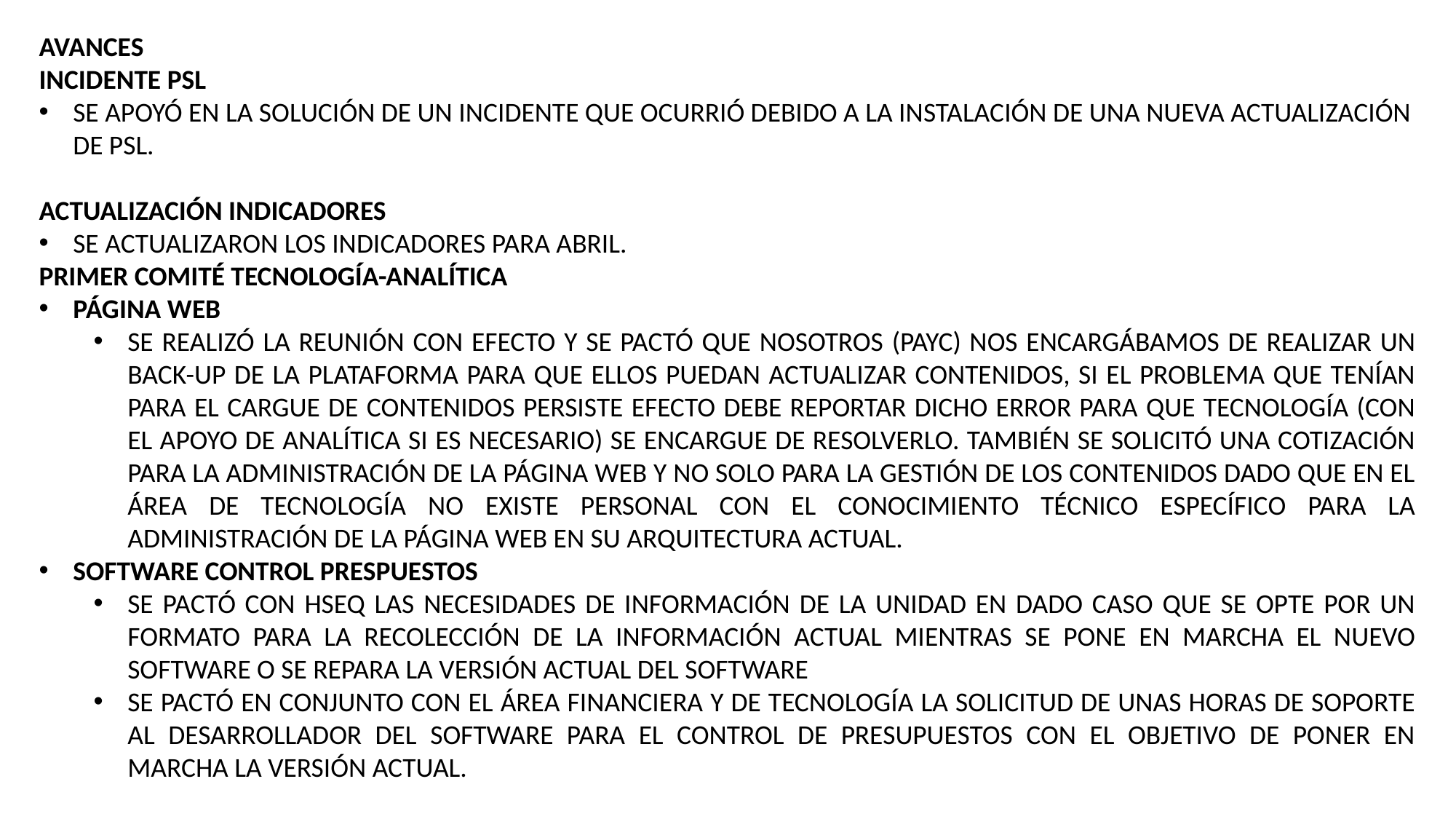

AVANCES
INCIDENTE PSL
SE APOYÓ EN LA SOLUCIÓN DE UN INCIDENTE QUE OCURRIÓ DEBIDO A LA INSTALACIÓN DE UNA NUEVA ACTUALIZACIÓN DE PSL.

ACTUALIZACIÓN INDICADORES
SE ACTUALIZARON LOS INDICADORES PARA ABRIL.
PRIMER COMITÉ TECNOLOGÍA-ANALÍTICA
PÁGINA WEB
SE REALIZÓ LA REUNIÓN CON EFECTO Y SE PACTÓ QUE NOSOTROS (PAYC) NOS ENCARGÁBAMOS DE REALIZAR UN BACK-UP DE LA PLATAFORMA PARA QUE ELLOS PUEDAN ACTUALIZAR CONTENIDOS, SI EL PROBLEMA QUE TENÍAN PARA EL CARGUE DE CONTENIDOS PERSISTE EFECTO DEBE REPORTAR DICHO ERROR PARA QUE TECNOLOGÍA (CON EL APOYO DE ANALÍTICA SI ES NECESARIO) SE ENCARGUE DE RESOLVERLO. TAMBIÉN SE SOLICITÓ UNA COTIZACIÓN PARA LA ADMINISTRACIÓN DE LA PÁGINA WEB Y NO SOLO PARA LA GESTIÓN DE LOS CONTENIDOS DADO QUE EN EL ÁREA DE TECNOLOGÍA NO EXISTE PERSONAL CON EL CONOCIMIENTO TÉCNICO ESPECÍFICO PARA LA ADMINISTRACIÓN DE LA PÁGINA WEB EN SU ARQUITECTURA ACTUAL.
SOFTWARE CONTROL PRESPUESTOS
SE PACTÓ CON HSEQ LAS NECESIDADES DE INFORMACIÓN DE LA UNIDAD EN DADO CASO QUE SE OPTE POR UN FORMATO PARA LA RECOLECCIÓN DE LA INFORMACIÓN ACTUAL MIENTRAS SE PONE EN MARCHA EL NUEVO SOFTWARE O SE REPARA LA VERSIÓN ACTUAL DEL SOFTWARE
SE PACTÓ EN CONJUNTO CON EL ÁREA FINANCIERA Y DE TECNOLOGÍA LA SOLICITUD DE UNAS HORAS DE SOPORTE AL DESARROLLADOR DEL SOFTWARE PARA EL CONTROL DE PRESUPUESTOS CON EL OBJETIVO DE PONER EN MARCHA LA VERSIÓN ACTUAL.